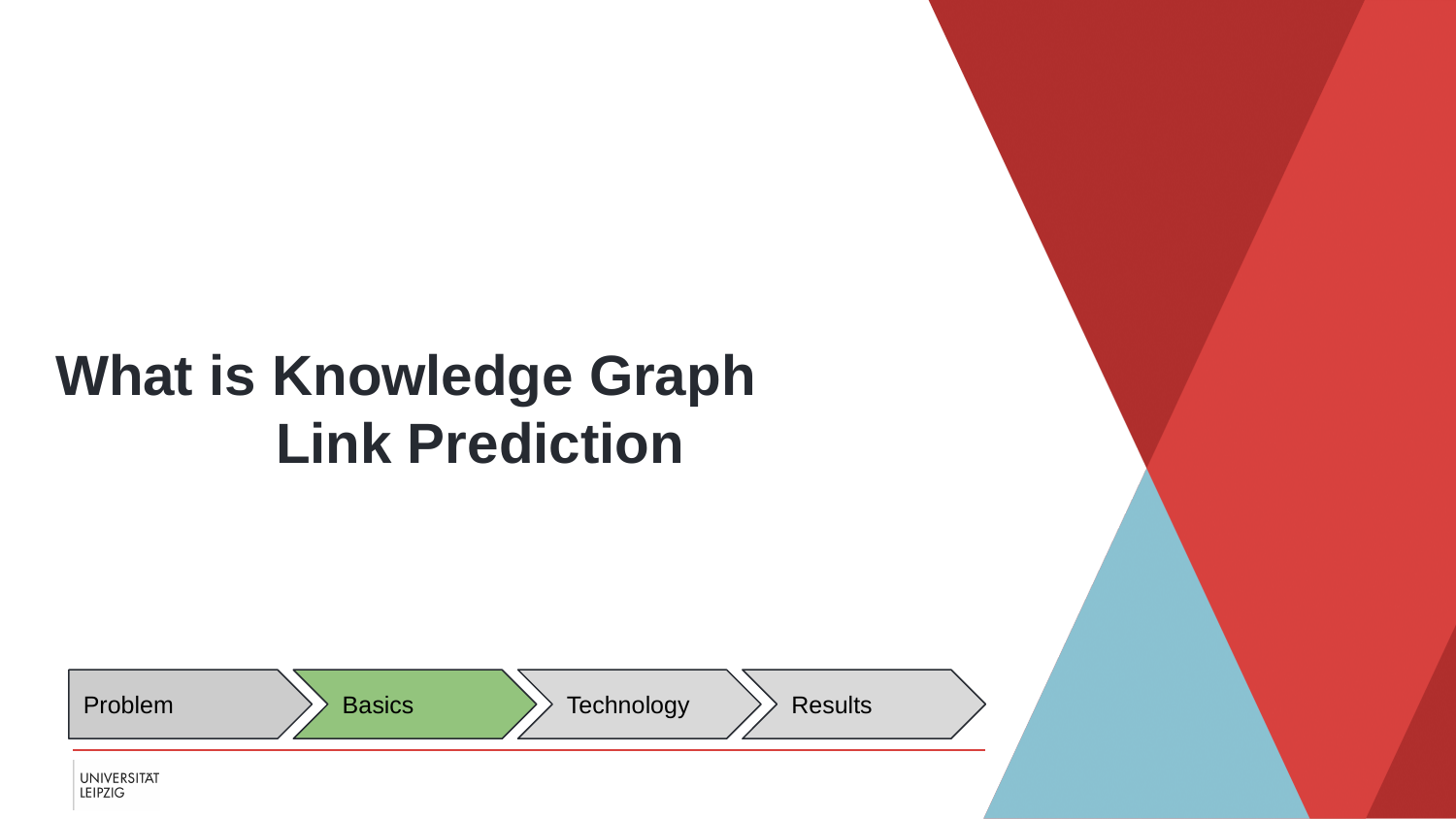

# What is Knowledge Graph Link Prediction

Problem
Basics
Technology
Results